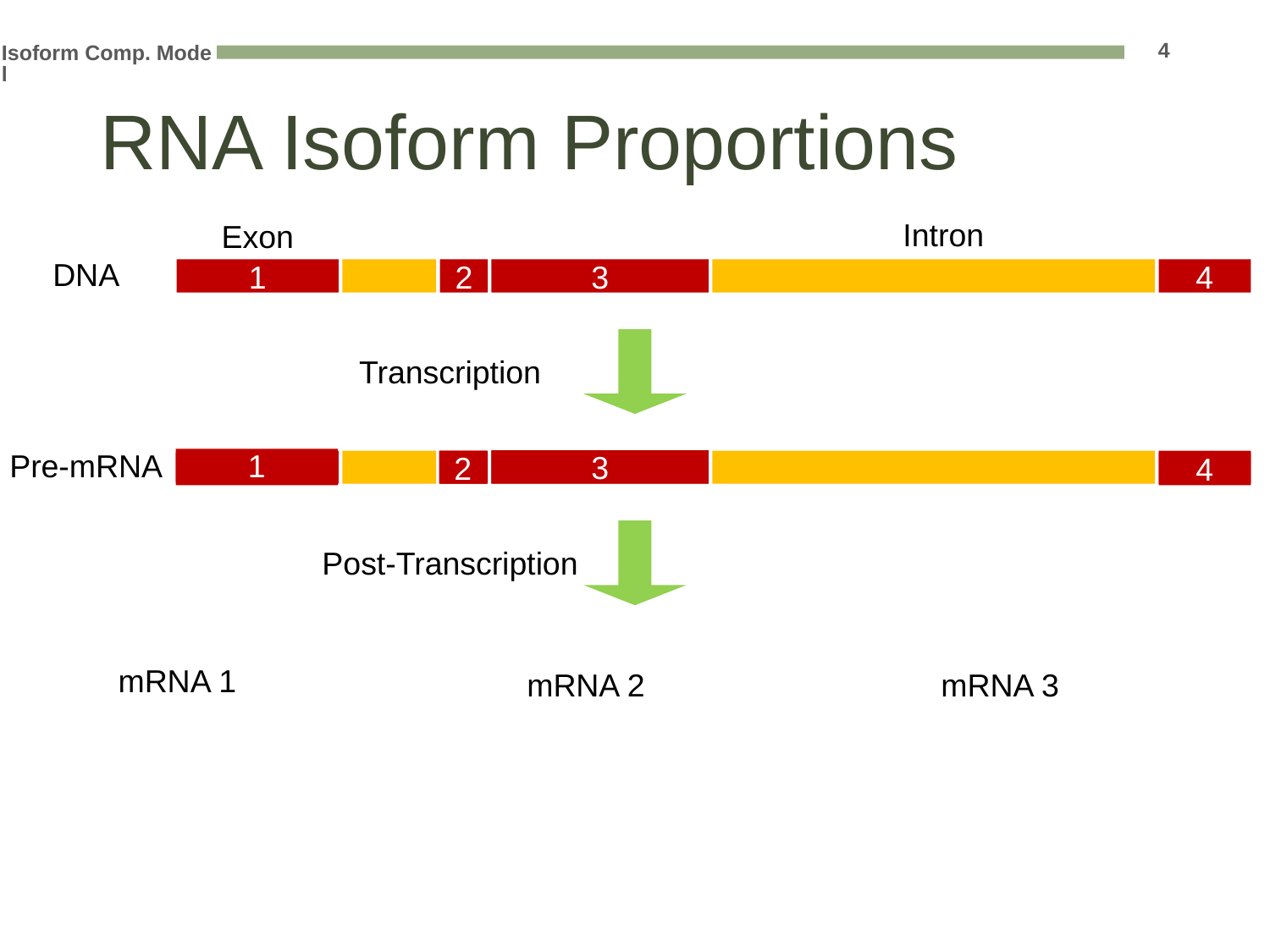

4
Isoform Comp. Model
# RNA Isoform Proportions
Intron
Exon
DNA
1
2
3
4

Transcription
Pre-mRNA
1
3
1
2
2
3
4

1
4

Post-Transcription
mRNA 1
mRNA 2
mRNA 3